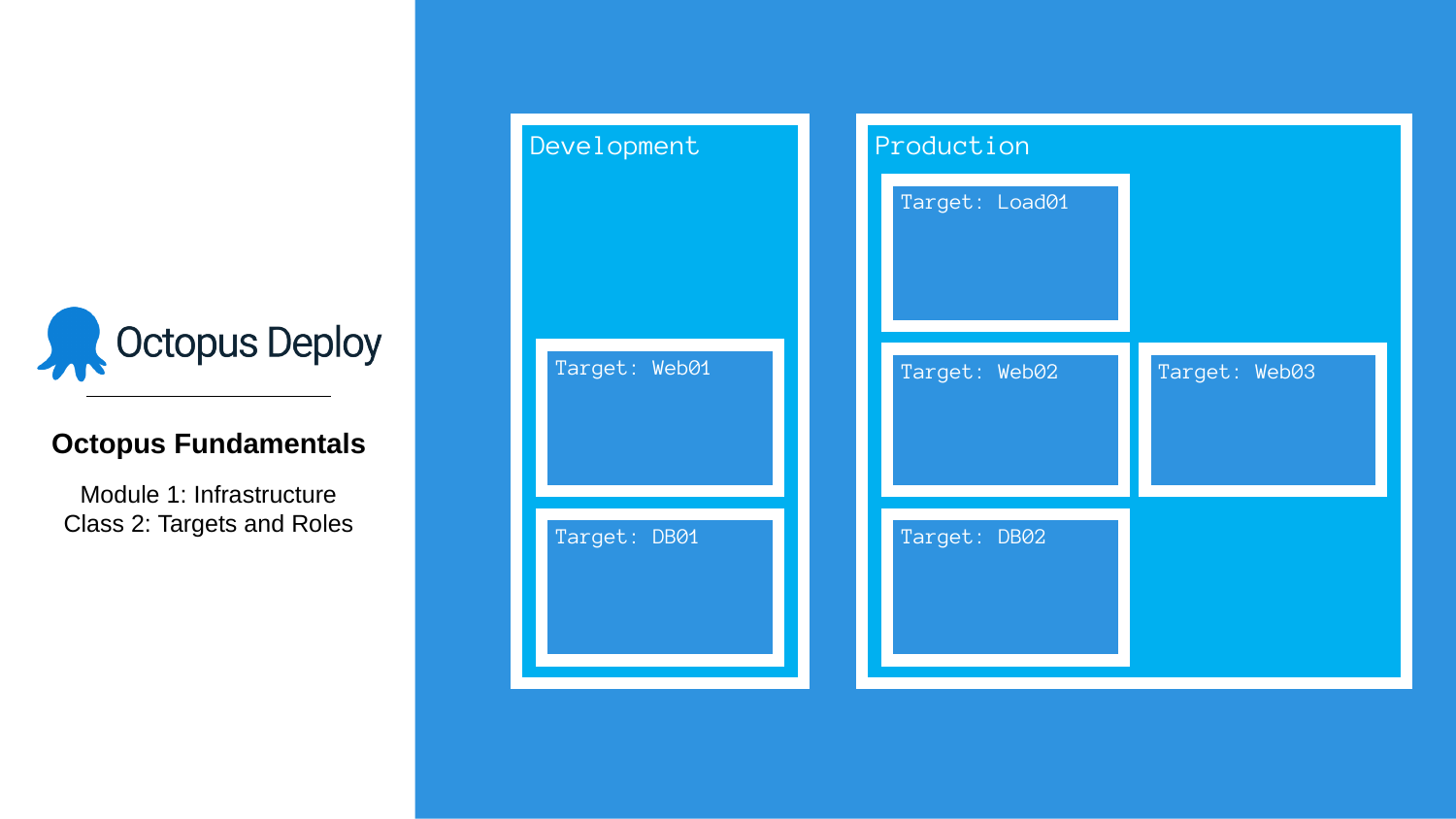

Development
Production
Target: Load01

Target: Web01
Target: Web03

Target: Web02

Target: DB01

Target: DB02